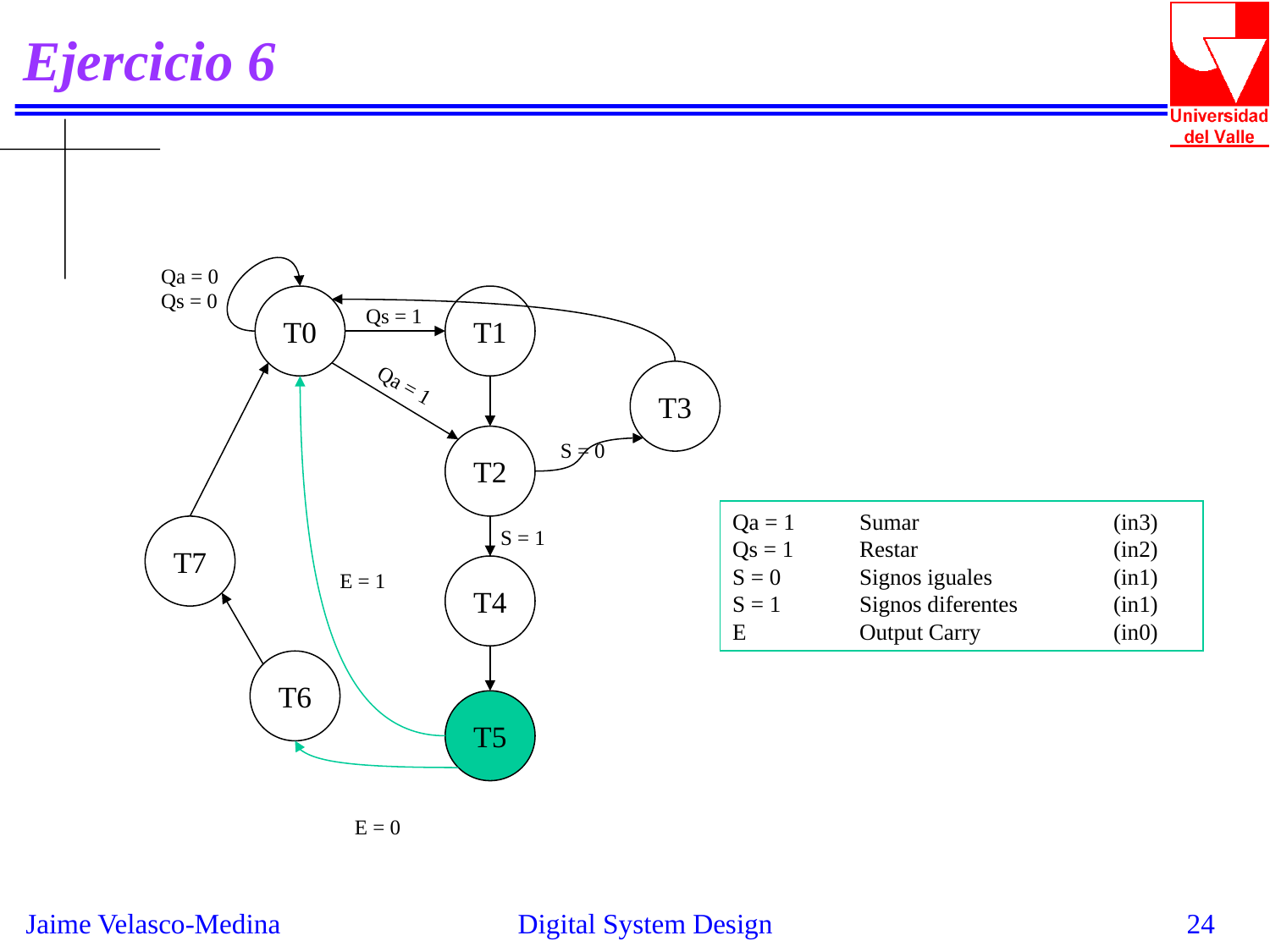

# Ejercicio 6
Qa = 0
Qs = 0
T0
T1
Qs = 1
T3
Qa = 1
T2
S = 0
Qa = 1	Sumar		(in3)
Qs = 1	Restar		(in2)
S = 0	Signos iguales	(in1)
S = 1	Signos diferentes	(in1)
E	Output Carry		(in0)
T7
S = 1
T4
E = 1
T6
T5
E = 0